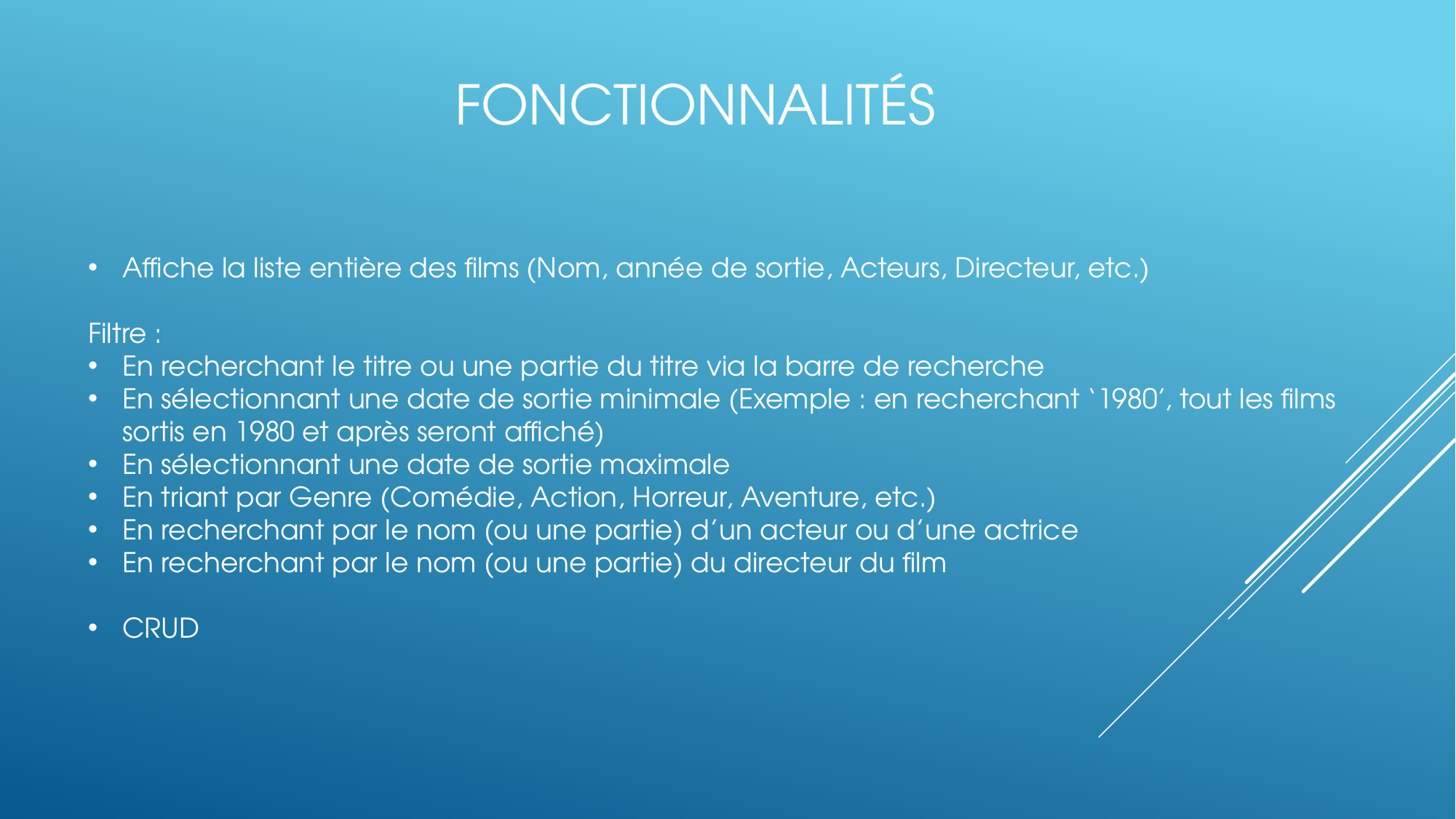

# Fonctionnalités
Affiche la liste entière des films (Nom, année de sortie, Acteurs, Directeur, etc.)

Filtre :
En recherchant le titre ou une partie du titre via la barre de recherche
En sélectionnant une date de sortie minimale (Exemple : en recherchant ‘1980’, tout les films sortis en 1980 et après seront affiché)
En sélectionnant une date de sortie maximale
En triant par Genre (Comédie, Action, Horreur, Aventure, etc.)
En recherchant par le nom (ou une partie) d’un acteur ou d’une actrice
En recherchant par le nom (ou une partie) du directeur du film

CRUD